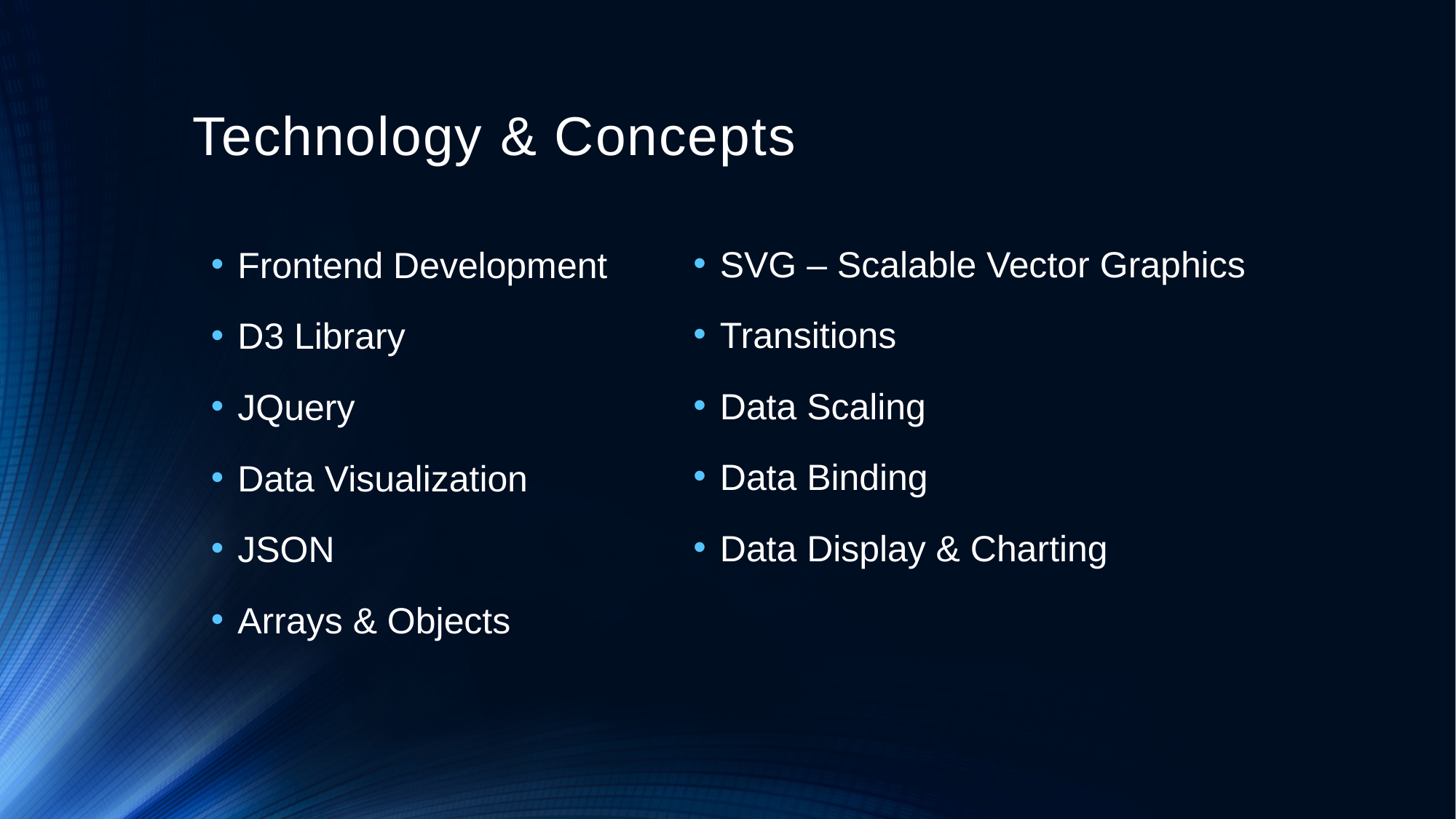

# Technology & Concepts
SVG – Scalable Vector Graphics
Transitions
Data Scaling
Data Binding
Data Display & Charting

Frontend Development
D3 Library
JQuery
Data Visualization
JSON
Arrays & Objects